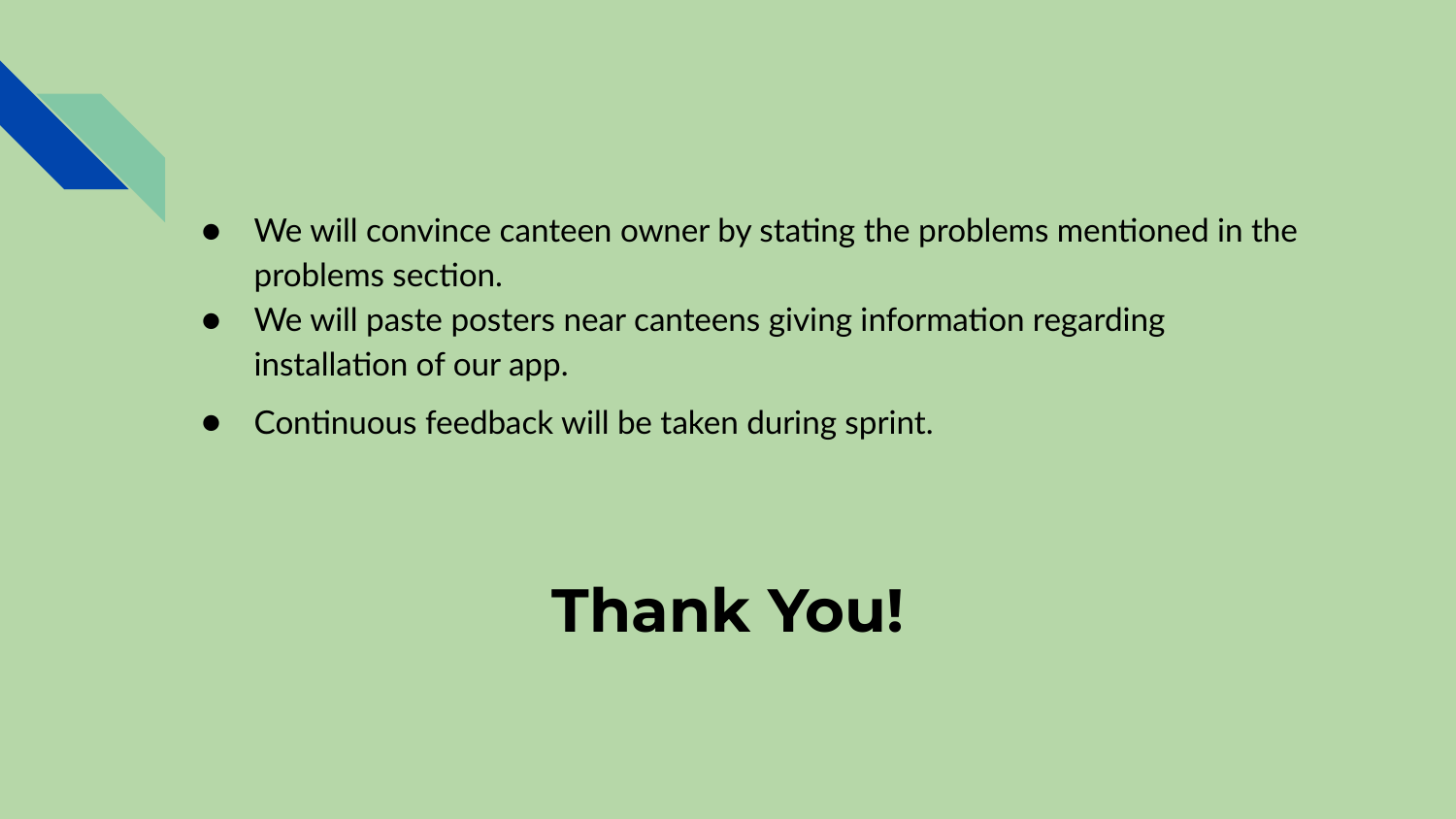

We will convince canteen owner by stating the problems mentioned in the problems section.
We will paste posters near canteens giving information regarding installation of our app.
Continuous feedback will be taken during sprint.

# Thank You!